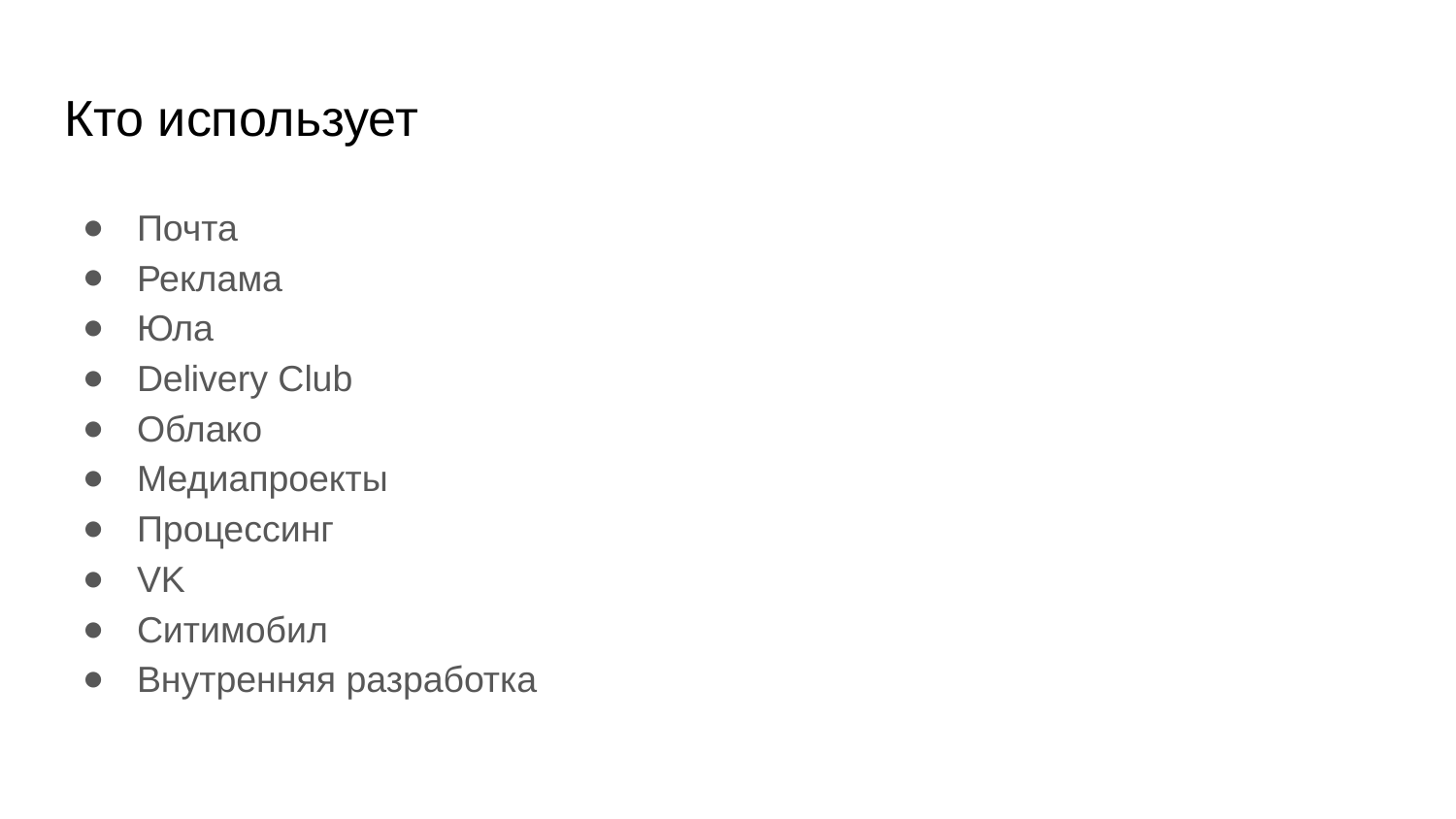

# Кто использует
Почта
Реклама
Юла
Delivery Club
Облако
Медиапроекты
Процессинг
VK
Ситимобил
Внутренняя разработка